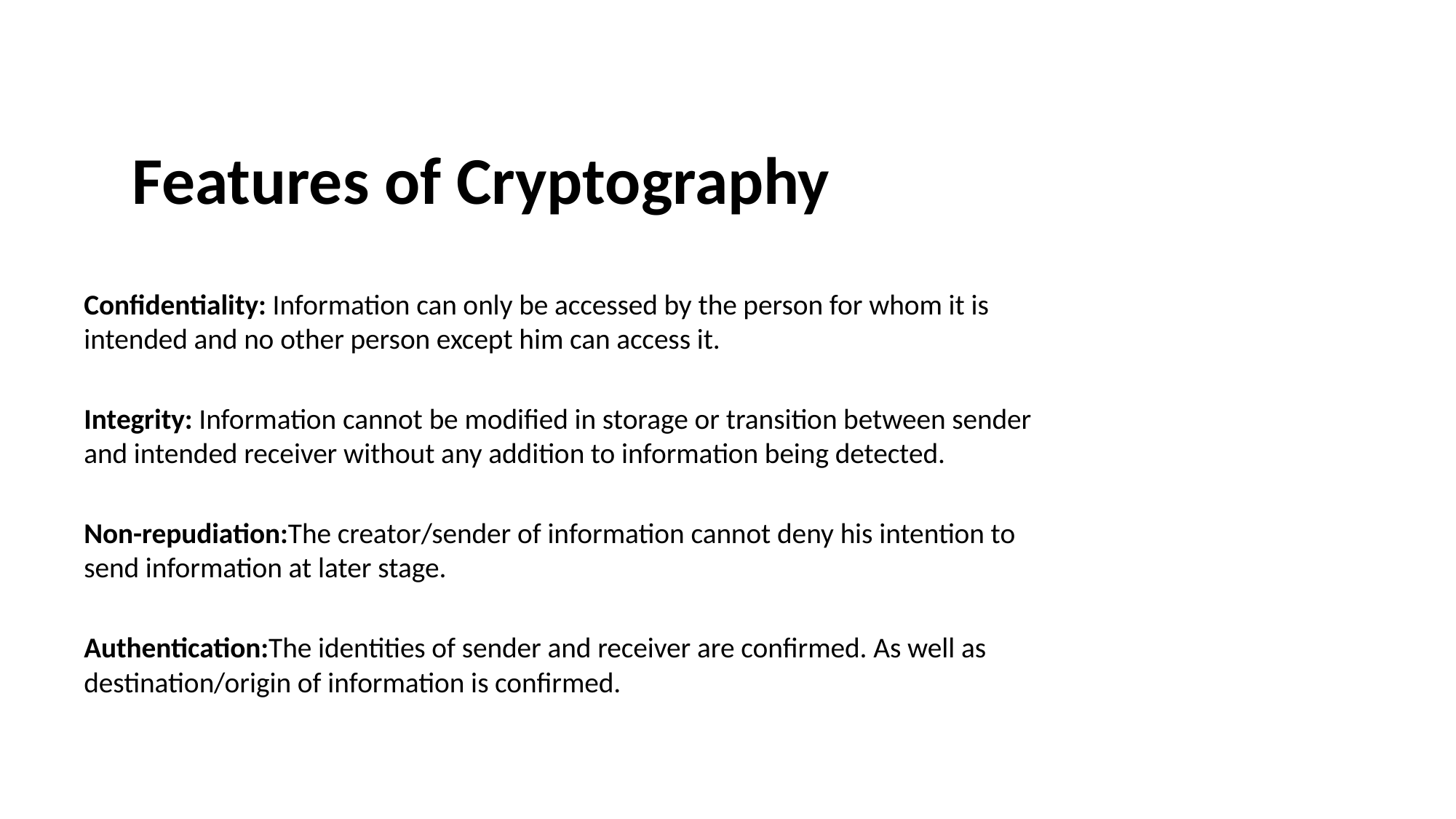

# Features of Cryptography
Confidentiality: Information can only be accessed by the person for whom it is intended and no other person except him can access it.

Integrity: Information cannot be modified in storage or transition between sender and intended receiver without any addition to information being detected.

Non-repudiation:The creator/sender of information cannot deny his intention to send information at later stage.

Authentication:The identities of sender and receiver are confirmed. As well as destination/origin of information is confirmed.